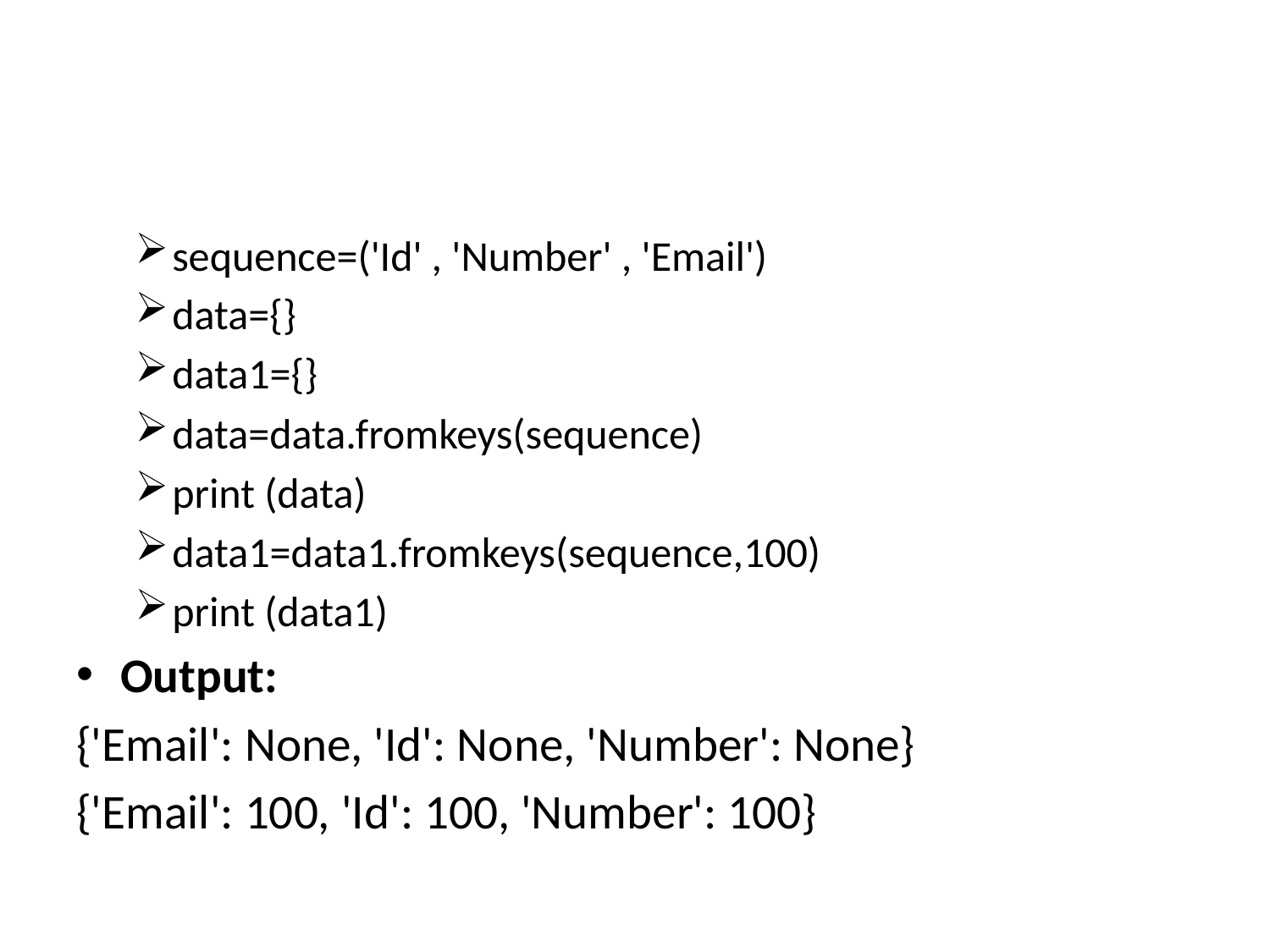

#
sequence=('Id' , 'Number' , 'Email')
data={}
data1={}
data=data.fromkeys(sequence)
print (data)
data1=data1.fromkeys(sequence,100)
print (data1)
Output:
{'Email': None, 'Id': None, 'Number': None}
{'Email': 100, 'Id': 100, 'Number': 100}